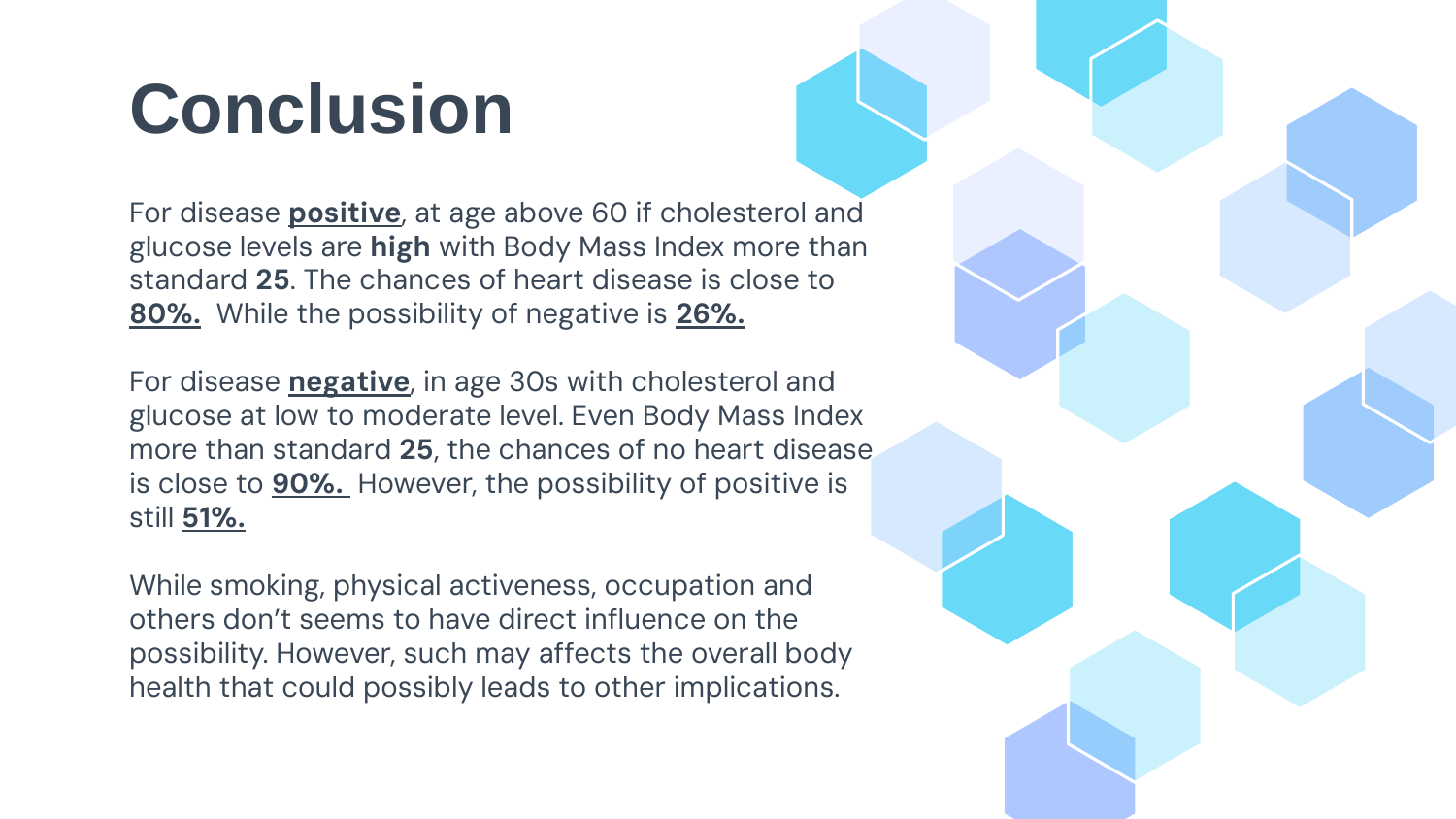

# Conclusion
For disease positive, at age above 60 if cholesterol and glucose levels are high with Body Mass Index more than standard 25. The chances of heart disease is close to 80%.  While the possibility of negative is 26%.

For disease negative, in age 30s with cholesterol and glucose at low to moderate level. Even Body Mass Index more than standard 25, the chances of no heart disease is close to 90%.  However, the possibility of positive is still 51%.

While smoking, physical activeness, occupation and others don’t seems to have direct influence on the possibility. However, such may affects the overall body health that could possibly leads to other implications.